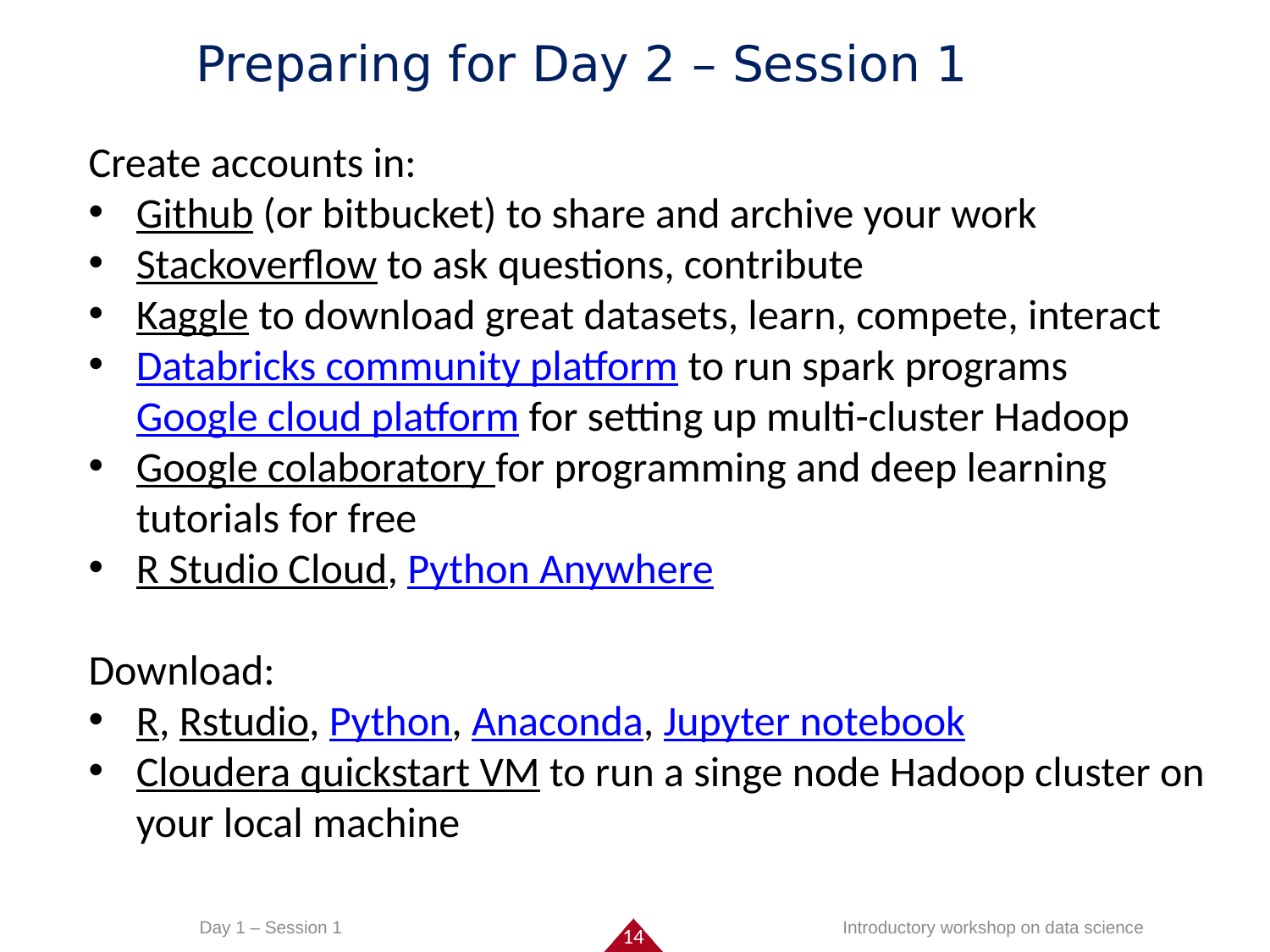

Preparing for Day 2 – Session 1
Create accounts in:
Github (or bitbucket) to share and archive your work
Stackoverflow to ask questions, contribute
Kaggle to download great datasets, learn, compete, interact
Databricks community platform to run spark programs Google cloud platform for setting up multi-cluster Hadoop
Google colaboratory for programming and deep learning tutorials for free
R Studio Cloud, Python Anywhere

Download:
R, Rstudio, Python, Anaconda, Jupyter notebook
Cloudera quickstart VM to run a singe node Hadoop cluster on your local machine

14